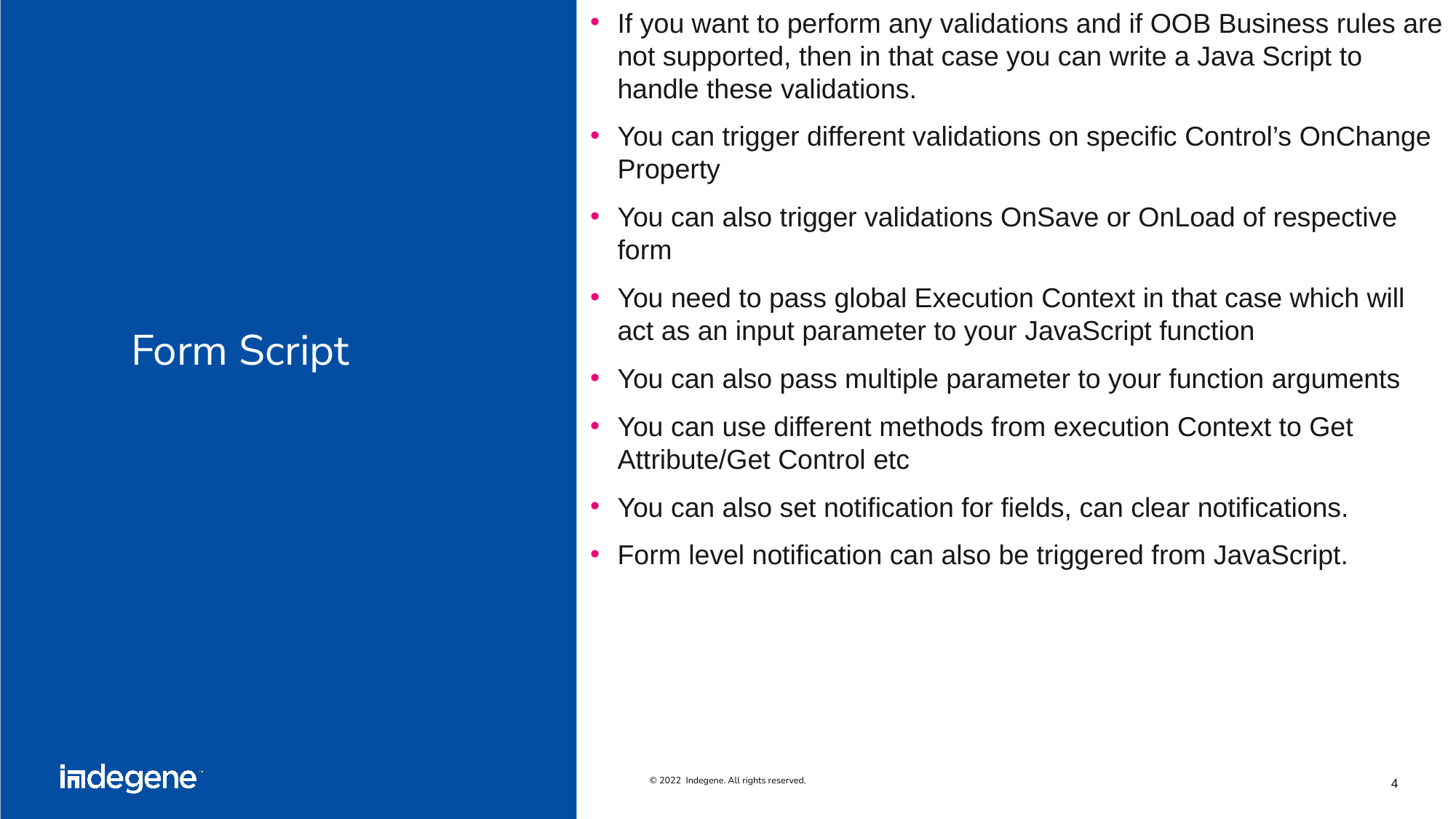

If you want to perform any validations and if OOB Business rules are not supported, then in that case you can write a Java Script to handle these validations.
You can trigger different validations on specific Control’s OnChange Property
You can also trigger validations OnSave or OnLoad of respective form
You need to pass global Execution Context in that case which will act as an input parameter to your JavaScript function
You can also pass multiple parameter to your function arguments
You can use different methods from execution Context to Get Attribute/Get Control etc
You can also set notification for fields, can clear notifications.
Form level notification can also be triggered from JavaScript.

# Form Script
© 2022  Indegene. All rights reserved.
4